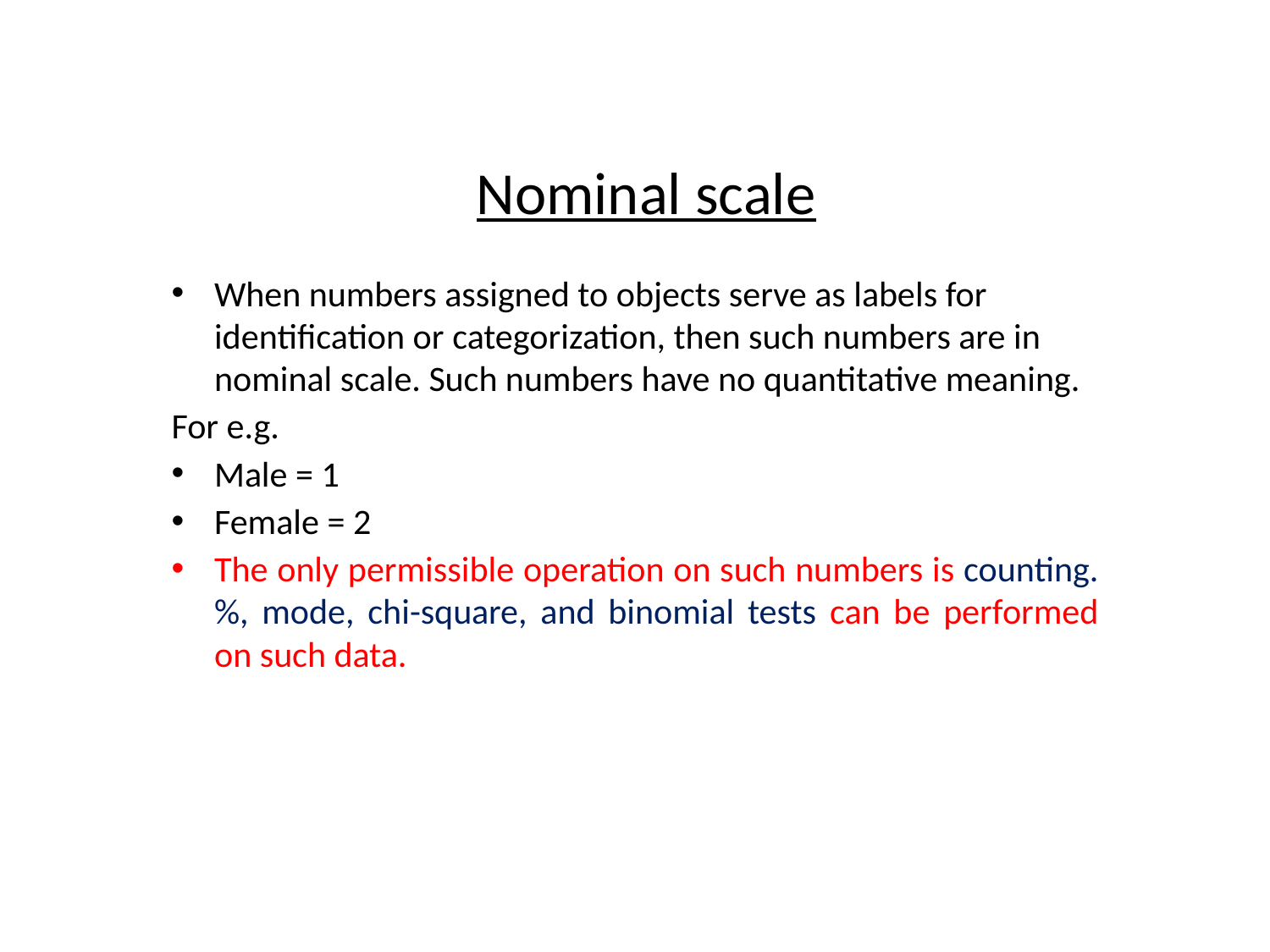

# Nominal scale
When numbers assigned to objects serve as labels for identification or categorization, then such numbers are in nominal scale. Such numbers have no quantitative meaning.
For e.g.
Male = 1
Female = 2
The only permissible operation on such numbers is counting. %, mode, chi-square, and binomial tests can be performed on such data.